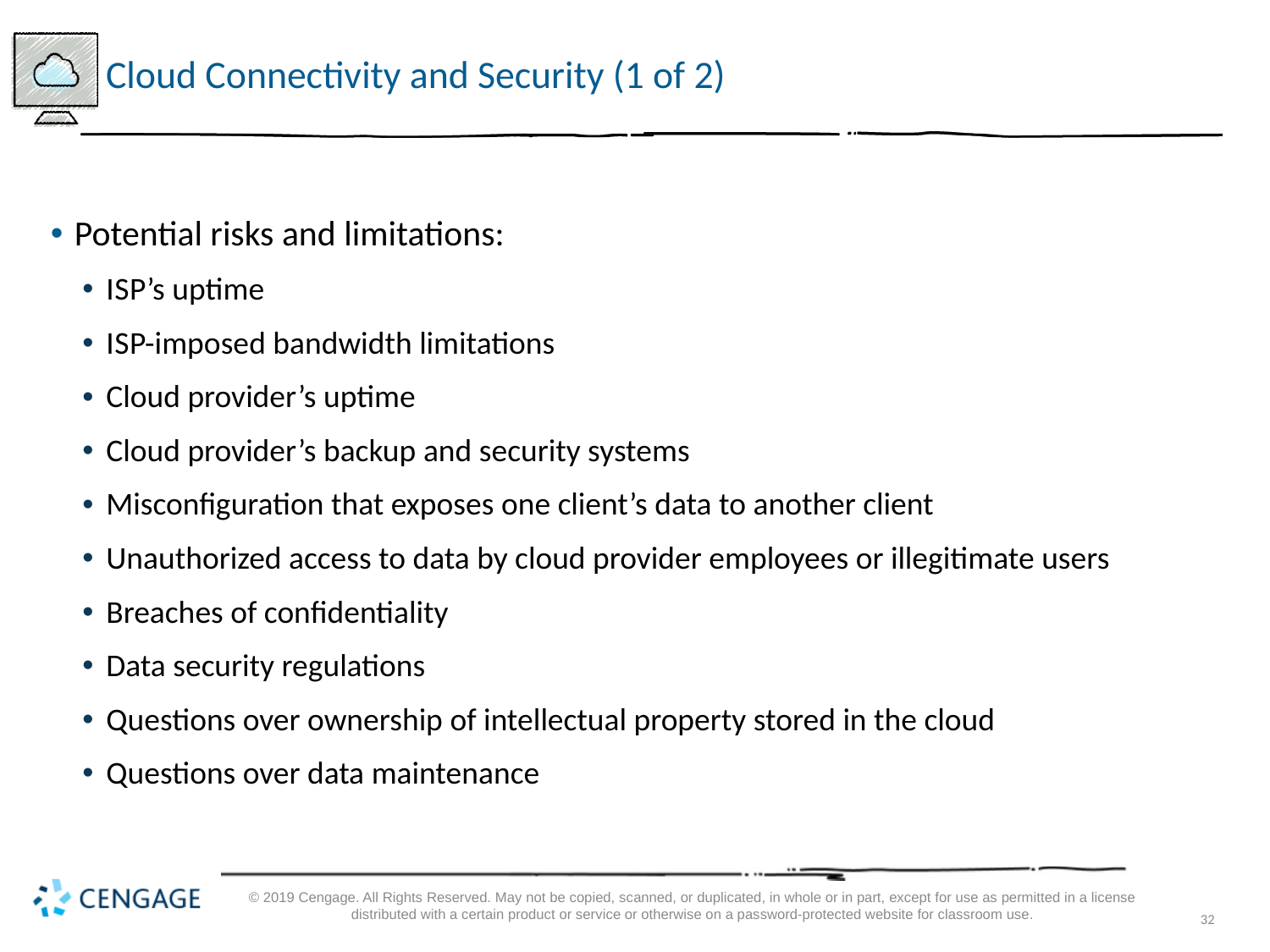

# Cloud Connectivity and Security (1 of 2)
Potential risks and limitations:
I S P’s uptime
I S P-imposed bandwidth limitations
Cloud provider’s uptime
Cloud provider’s backup and security systems
Misconfiguration that exposes one client’s data to another client
Unauthorized access to data by cloud provider employees or illegitimate users
Breaches of confidentiality
Data security regulations
Questions over ownership of intellectual property stored in the cloud
Questions over data maintenance
© 2019 Cengage. All Rights Reserved. May not be copied, scanned, or duplicated, in whole or in part, except for use as permitted in a license distributed with a certain product or service or otherwise on a password-protected website for classroom use.